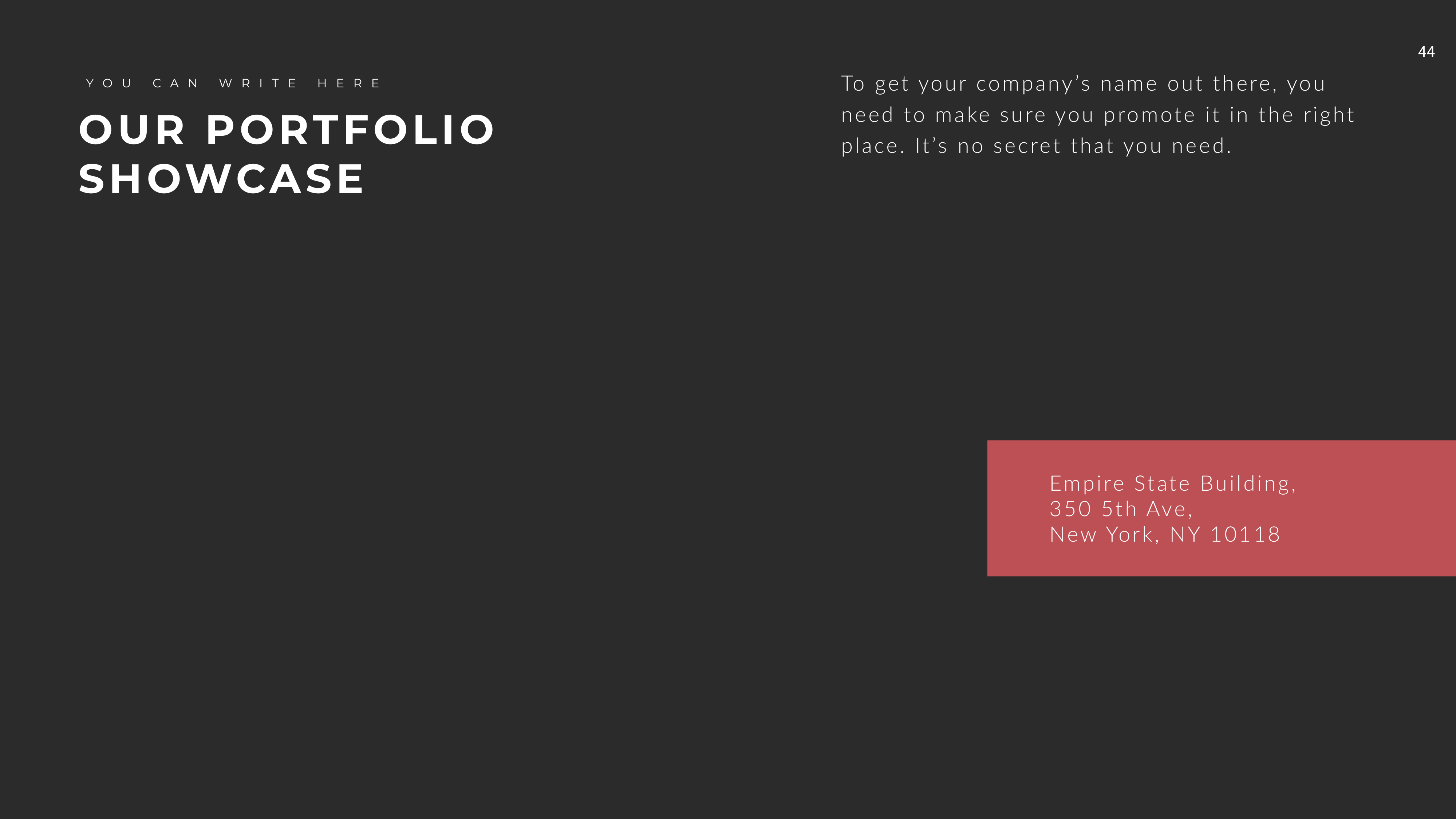

To get your company’s name out there, you need to make sure you promote it in the right place. It’s no secret that you need.
YOU CAN WRITE HERE
OUR PORTFOLIO SHOWCASE

Empire State Building, 350 5th Ave,
New York, NY 10118